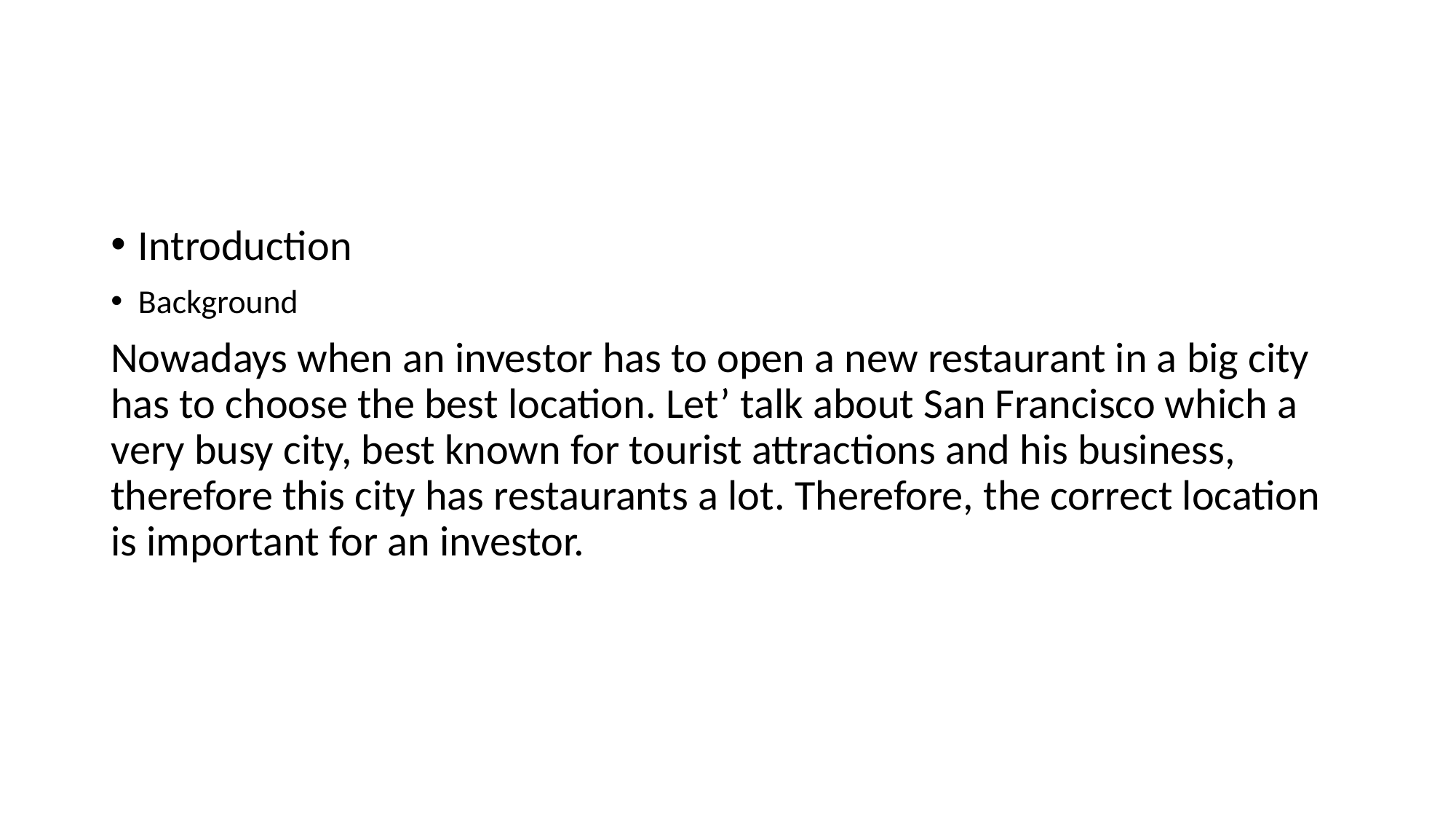

#
Introduction
Background
Nowadays when an investor has to open a new restaurant in a big city has to choose the best location. Let’ talk about San Francisco which a very busy city, best known for tourist attractions and his business, therefore this city has restaurants a lot. Therefore, the correct location is important for an investor.